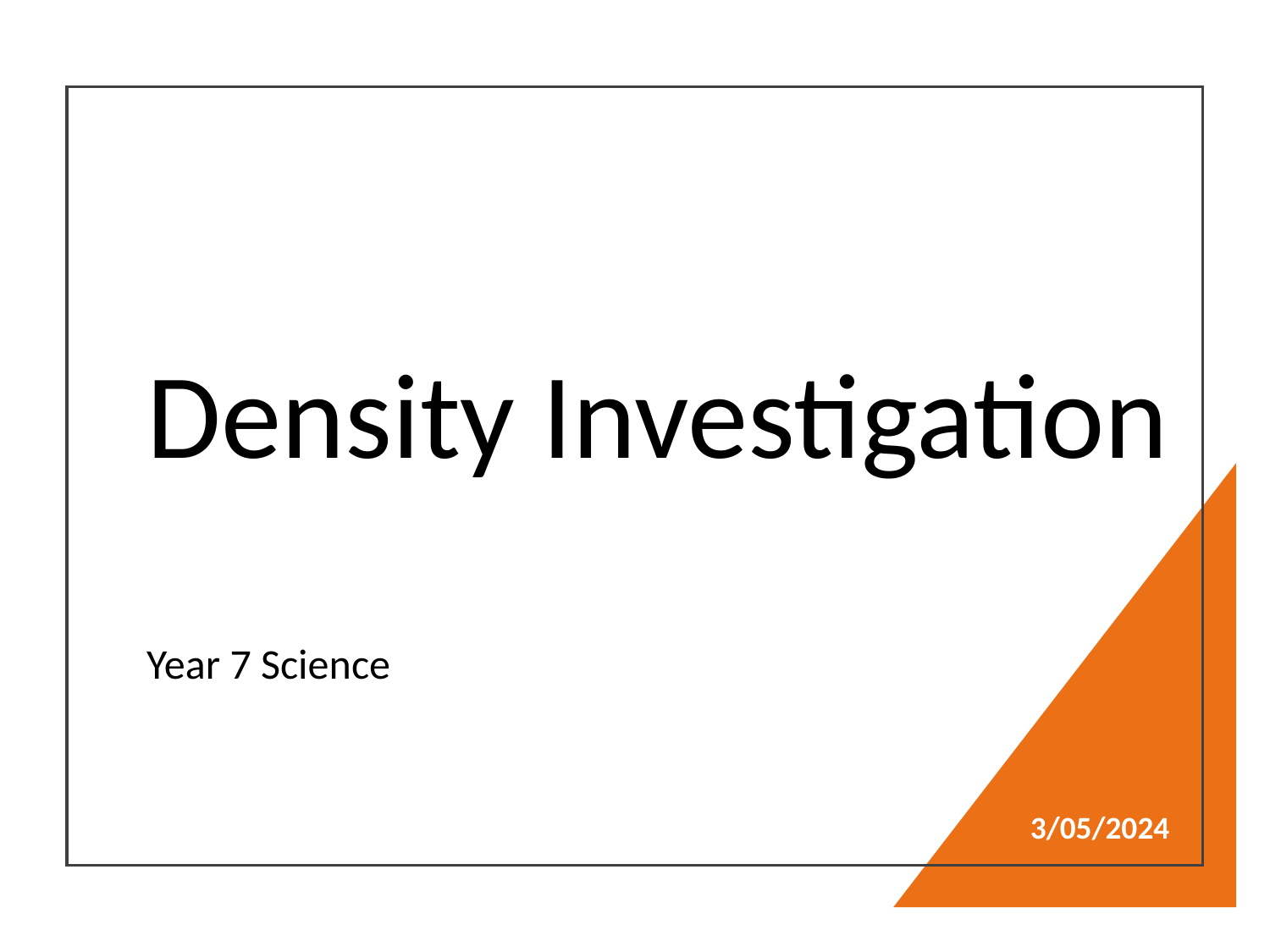

# Density Investigation

Year 7 Science

3/05/2024